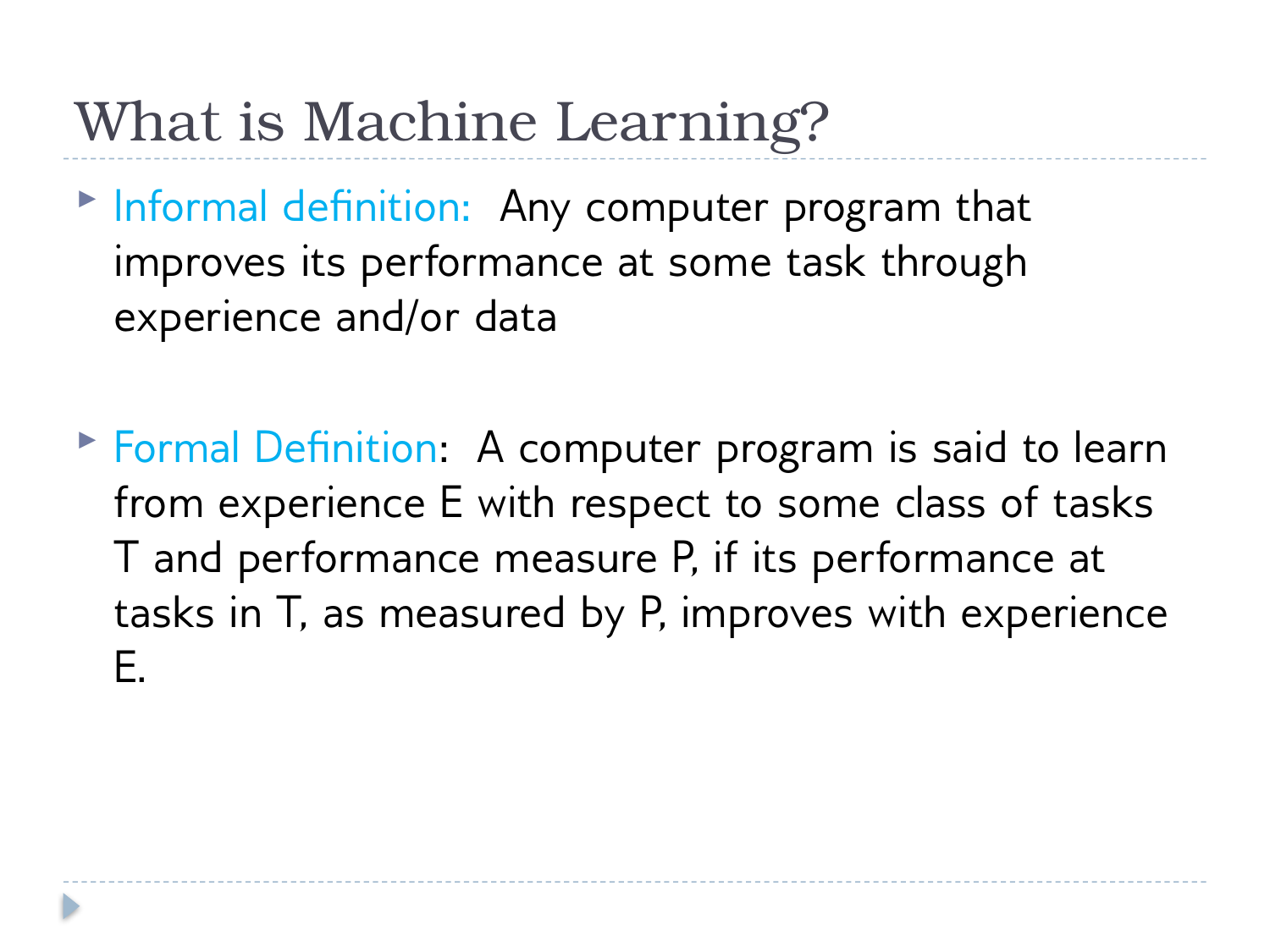

# What is Machine Learning?
Informal definition:  Any computer program that improves its performance at some task through experience and/or data

Formal Definition:  A computer program is said to learn from experience E with respect to some class of tasks T and performance measure P, if its performance at tasks in T, as measured by P, improves with experience E.